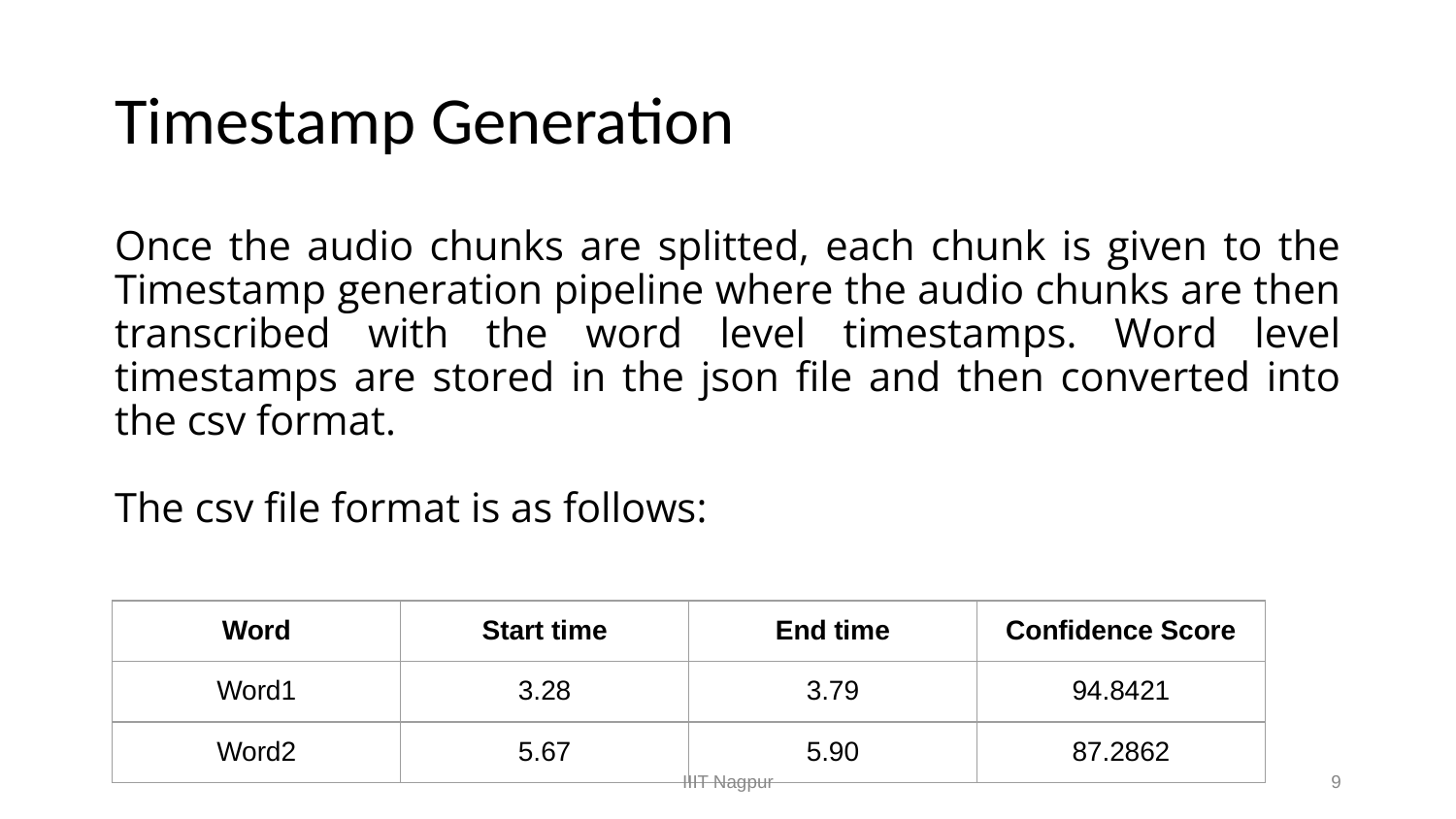

# Timestamp Generation
Once the audio chunks are splitted, each chunk is given to the Timestamp generation pipeline where the audio chunks are then transcribed with the word level timestamps. Word level timestamps are stored in the json file and then converted into the csv format.

The csv file format is as follows:

| Word | Start time | End time | Confidence Score |
| --- | --- | --- | --- |
| Word1 | 3.28 | 3.79 | 94.8421 |
| Word2 | 5.67 | 5.90 | 87.2862 |
IIIT Nagpur
9